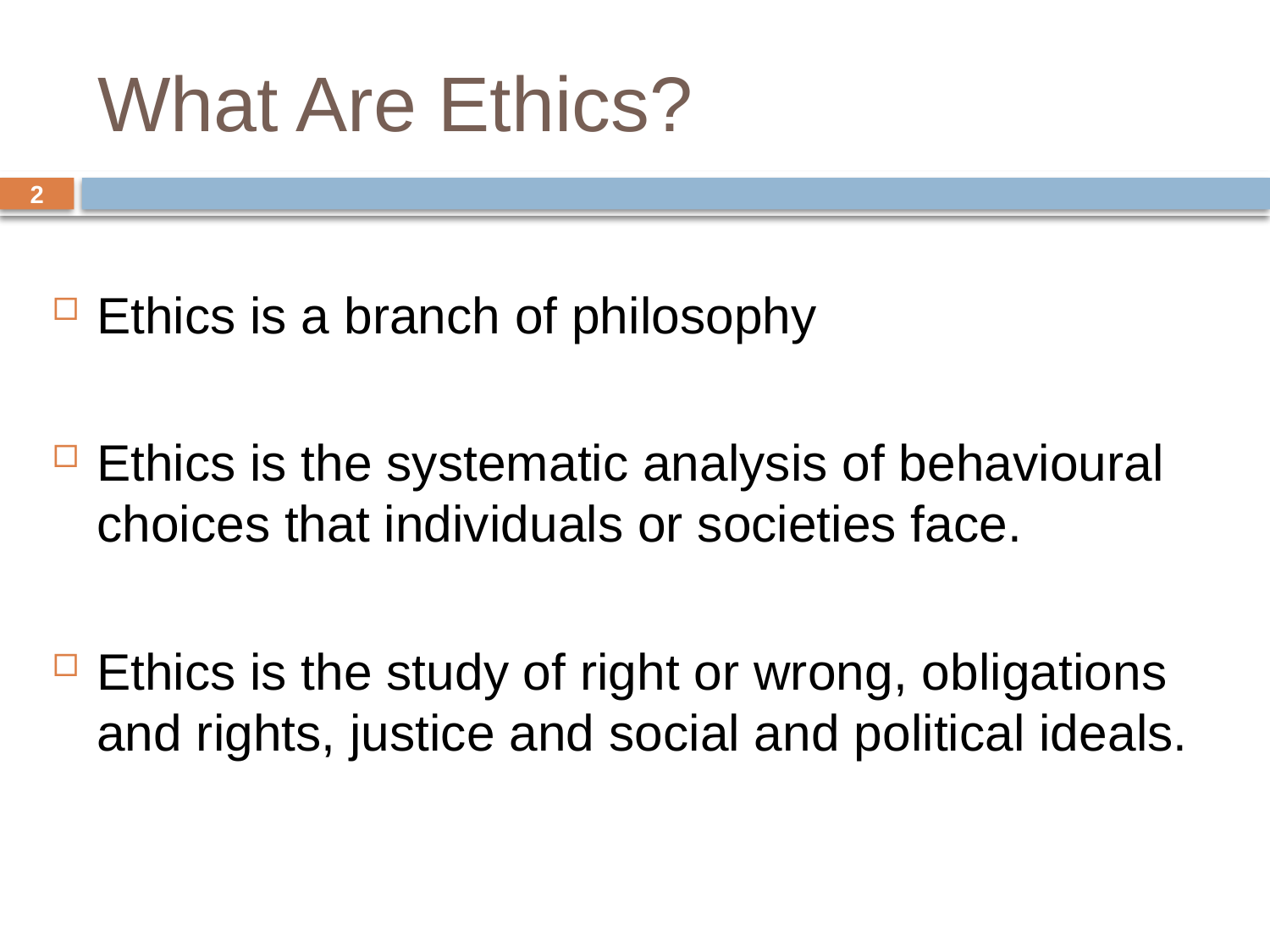

# What Are Ethics?
2
Ethics is a branch of philosophy

Ethics is the systematic analysis of behavioural choices that individuals or societies face.

Ethics is the study of right or wrong, obligations and rights, justice and social and political ideals.